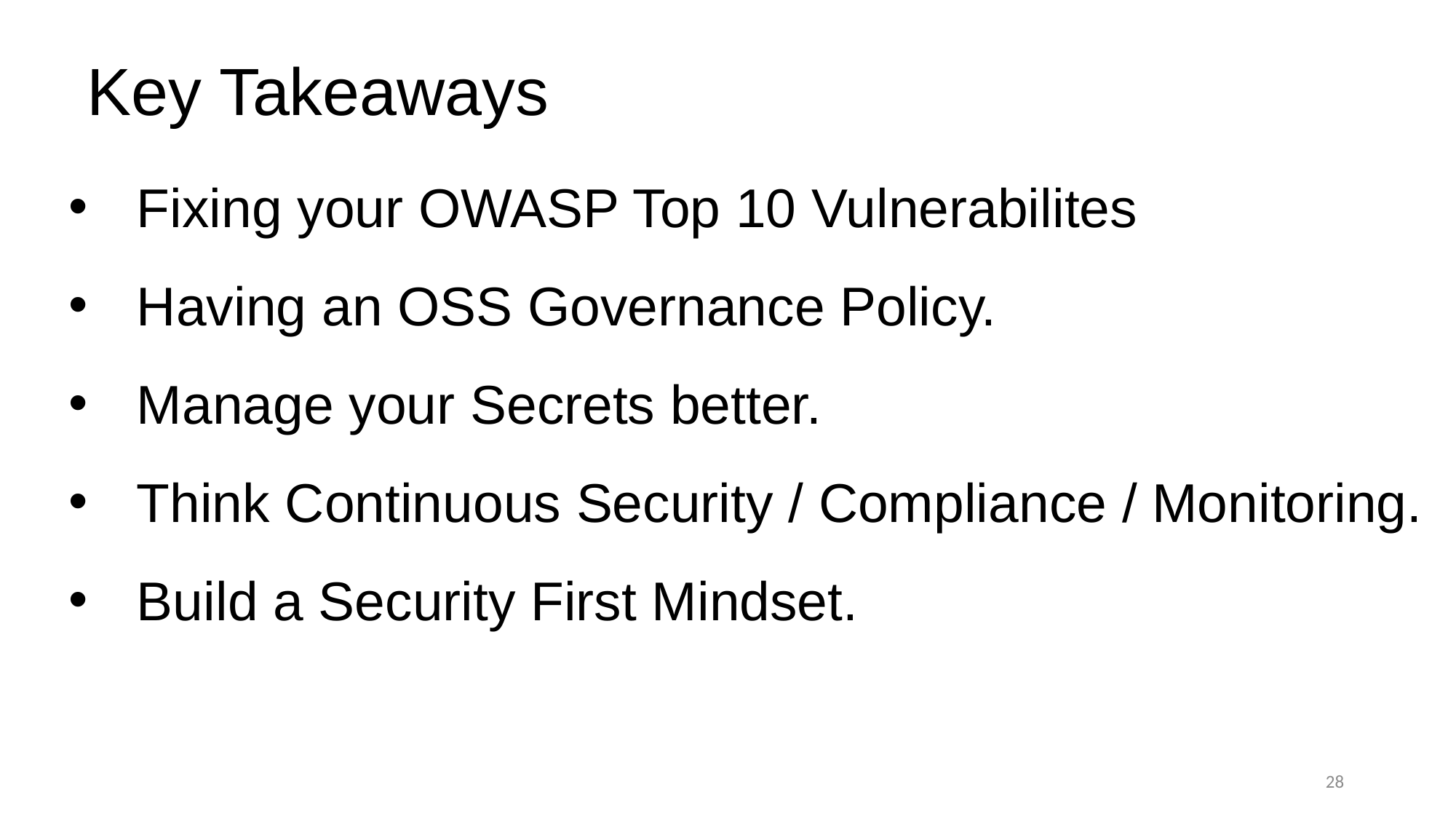

Key Takeaways
Fixing your OWASP Top 10 Vulnerabilites
Having an OSS Governance Policy.
Manage your Secrets better.
Think Continuous Security / Compliance / Monitoring.
Build a Security First Mindset.
28